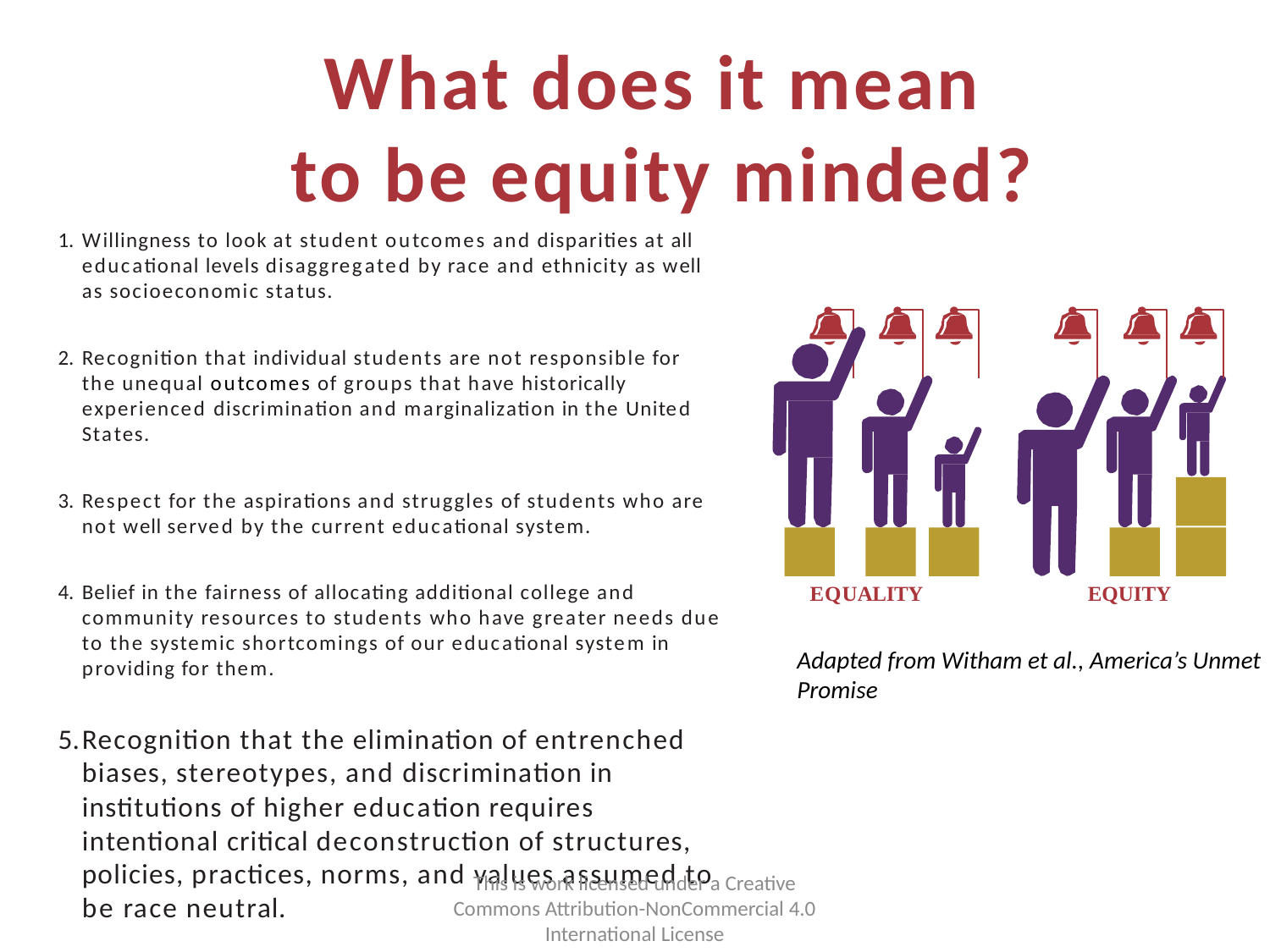

What does it mean
to be equity minded?

Willingness to look at student outcomes and disparities at all educational levels disaggregated by race and ethnicity as well as socioeconomic status.

Recognition that individual students are not responsible for the unequal outcomes of groups that have historically experienced discrimination and marginalization in the United States.

Respect for the aspirations and struggles of students who are not well served by the current educational system.

Belief in the fairness of allocating additional college and community resources to students who have greater needs due to the systemic shortcomings of our educational system in providing for them.

Recognition that the elimination of entrenched biases, stereotypes, and discrimination in institutions of higher education requires intentional critical deconstruction of structures, policies, practices, norms, and values assumed to be race neutral.

EQUALITY
EQUITY
Adapted from Witham et al., America’s Unmet Promise
This is work licensed under a Creative Commons Attribution-NonCommercial 4.0 International License